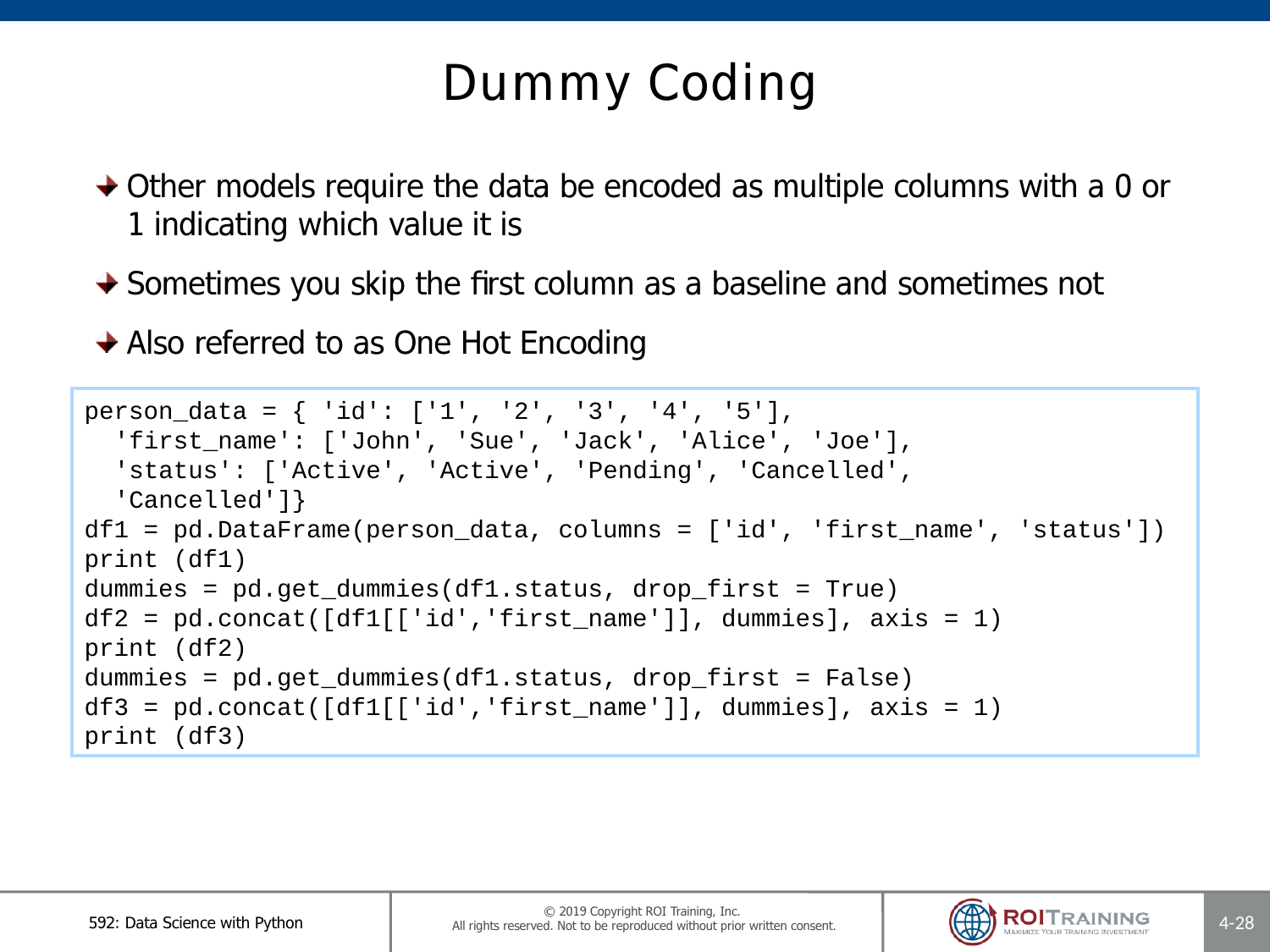

# Dummy Coding
Other models require the data be encoded as multiple columns with a 0 or 1 indicating which value it is
Sometimes you skip the first column as a baseline and sometimes not
Also referred to as One Hot Encoding
person_data = { 'id': ['1', '2', '3', '4', '5'],
  'first_name': ['John', 'Sue', 'Jack', 'Alice', 'Joe'],
  'status': ['Active', 'Active', 'Pending', 'Cancelled',
  'Cancelled']}
df1 = pd.DataFrame(person_data, columns = ['id', 'first_name', 'status'])
print (df1)
dummies = pd.get_dummies(df1.status, drop_first = True)
df2 = pd.concat([df1[['id','first_name']], dummies], axis = 1)
print (df2)
dummies = pd.get_dummies(df1.status, drop_first = False)
df3 = pd.concat([df1[['id','first_name']], dummies], axis = 1)
print (df3)